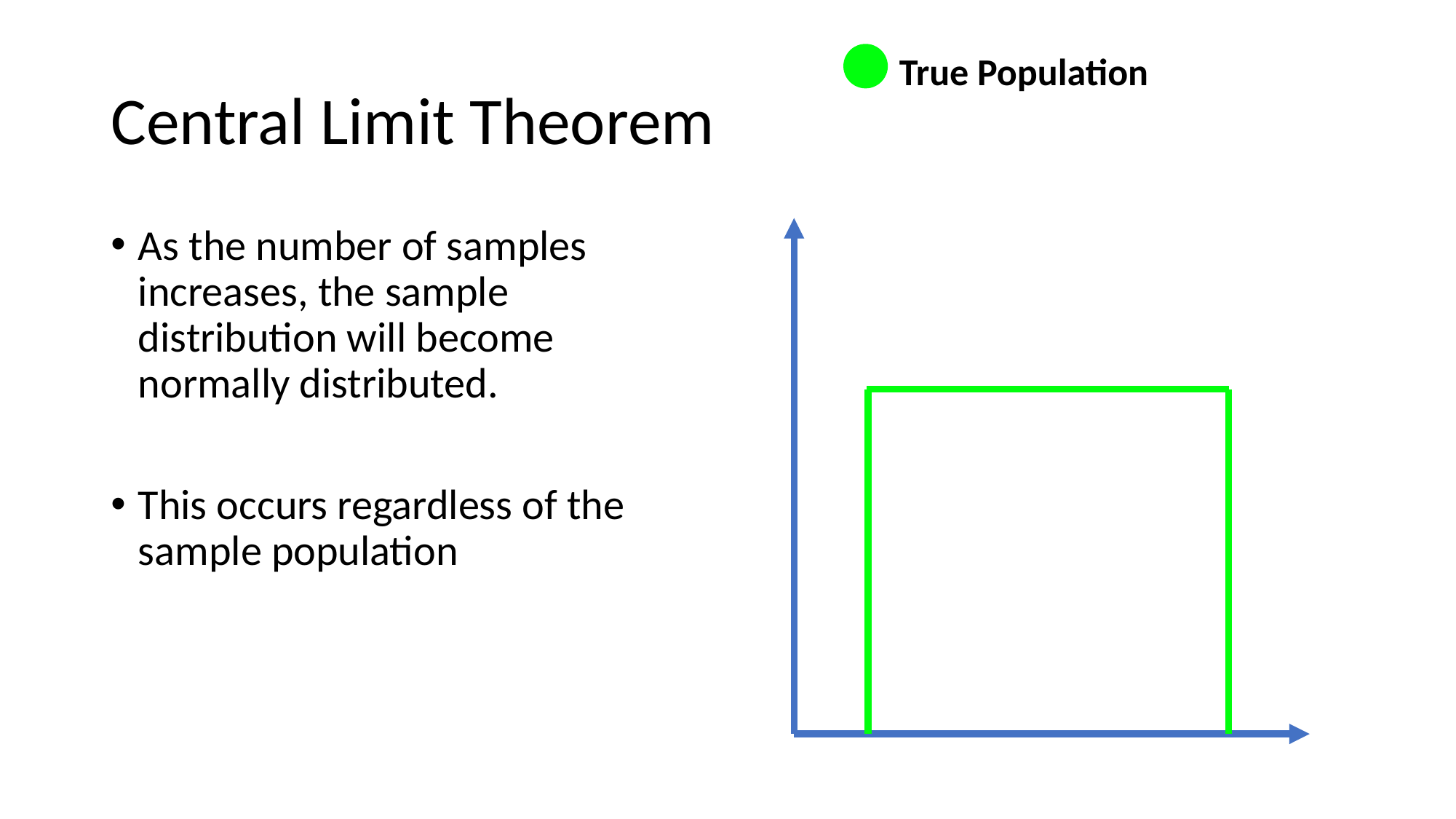

True Population
# Central Limit Theorem

As the number of samples increases, the sample distribution will become normally distributed.

This occurs regardless of the sample population